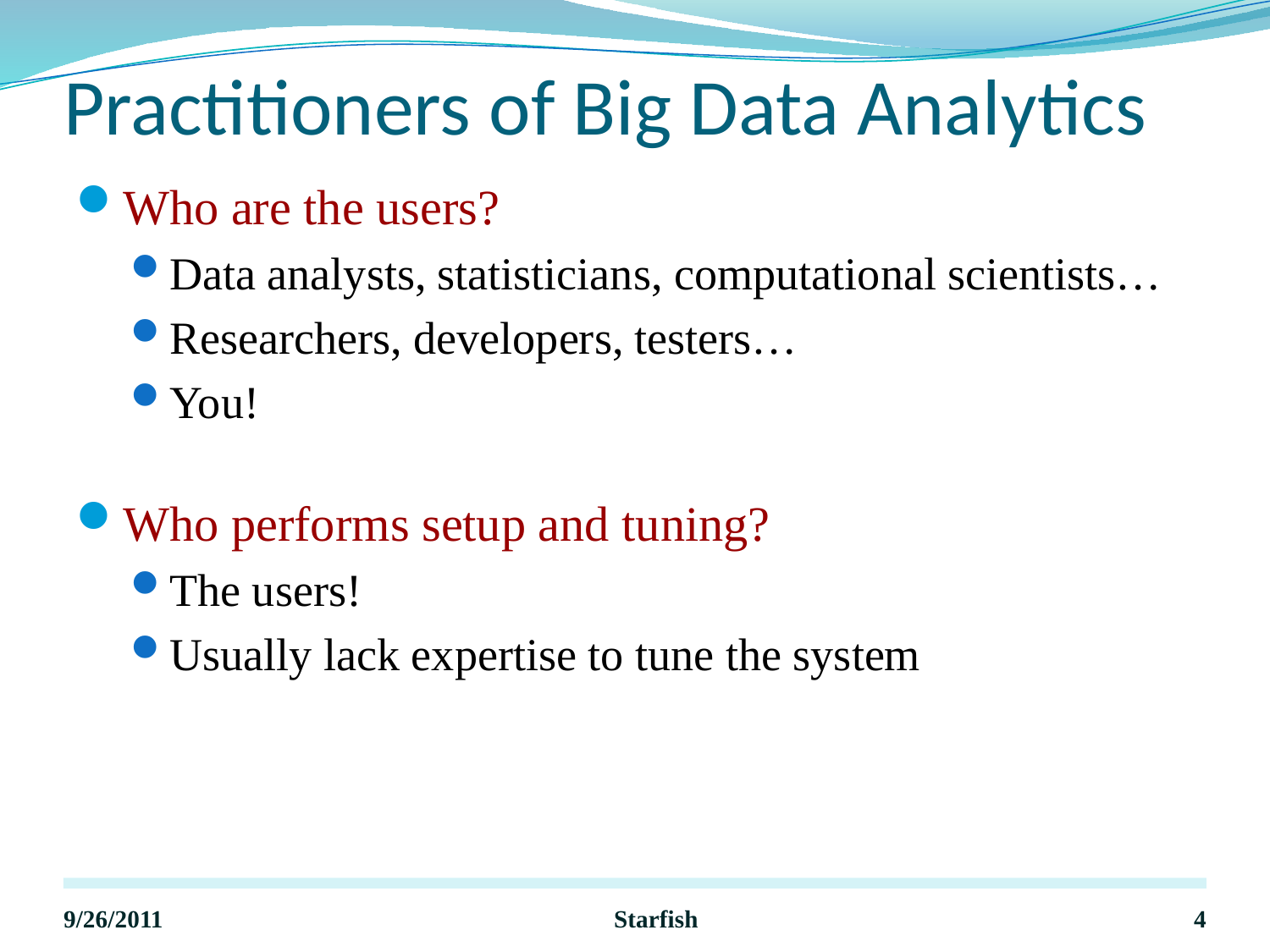

# Practitioners of Big Data Analytics
Who are the users?
Data analysts, statisticians, computational scientists…
Researchers, developers, testers…
You!

Who performs setup and tuning?
The users!
Usually lack expertise to tune the system
9/26/2011
Starfish
4